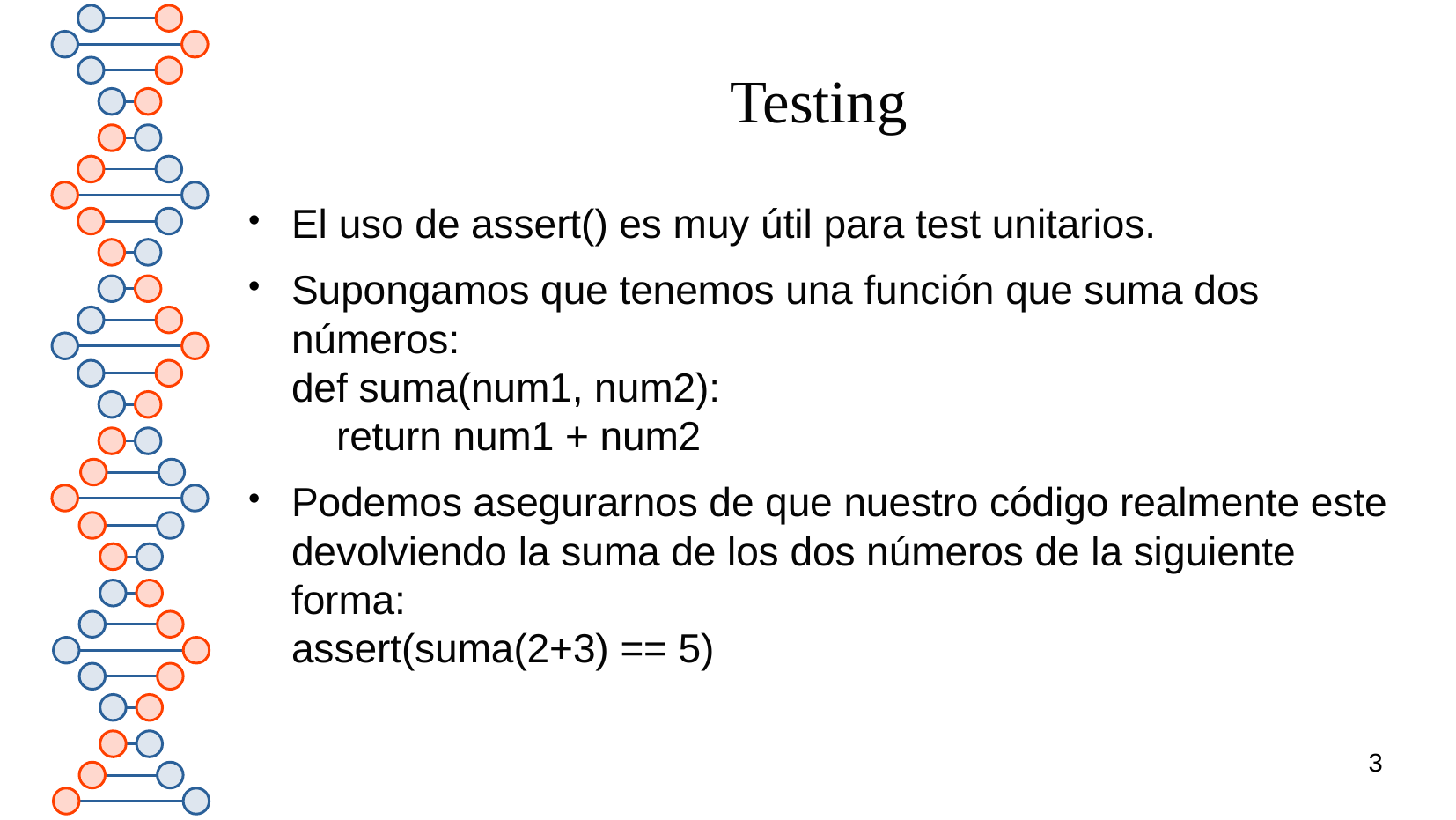

# Testing
El uso de assert() es muy útil para test unitarios.
Supongamos que tenemos una función que suma dos números:
def suma(num1, num2):
    return num1 + num2
Podemos asegurarnos de que nuestro código realmente este devolviendo la suma de los dos números de la siguiente forma:
assert(suma(2+3) == 5)
3